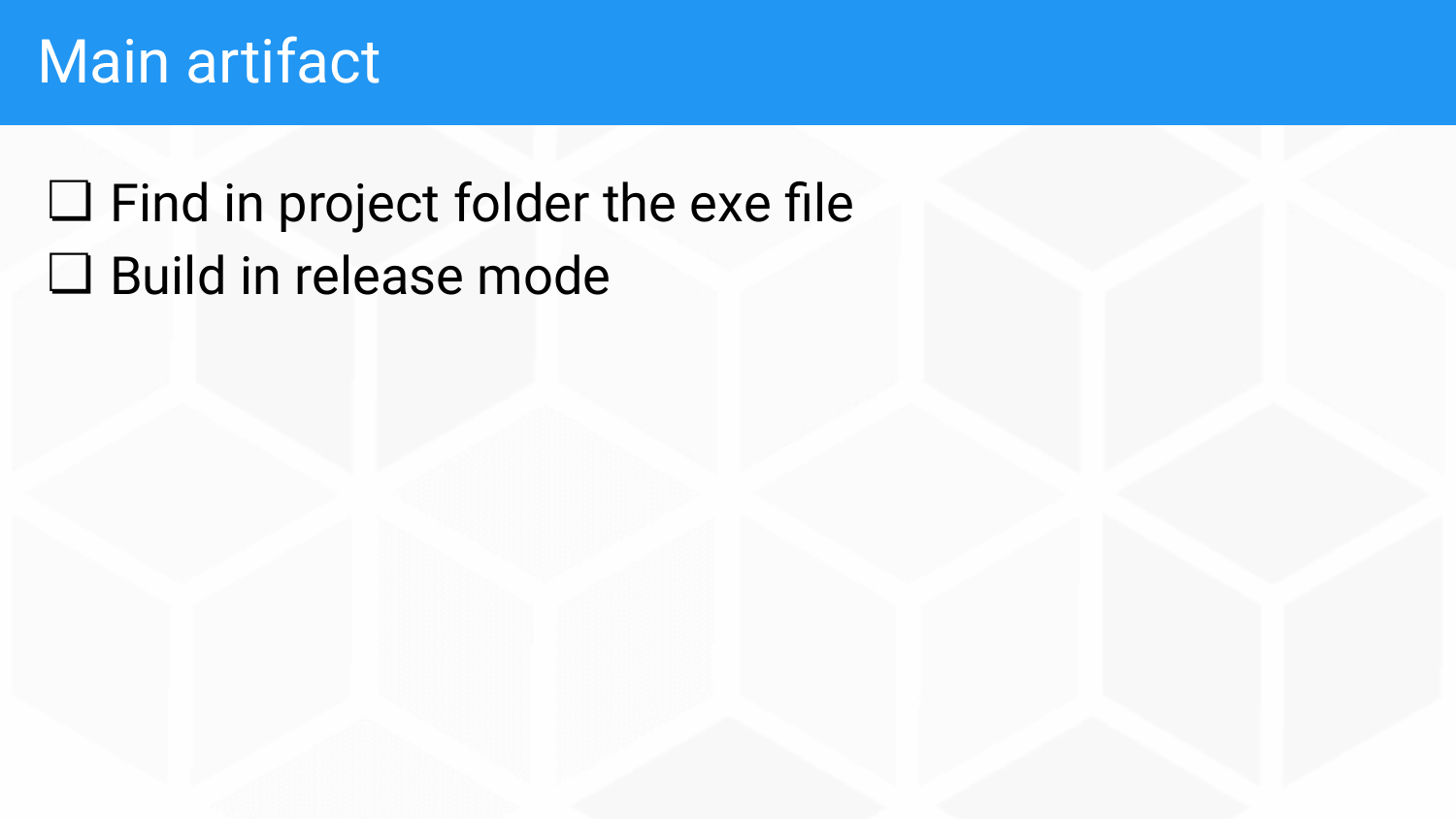

# Main artifact
Find in project folder the exe file
Build in release mode